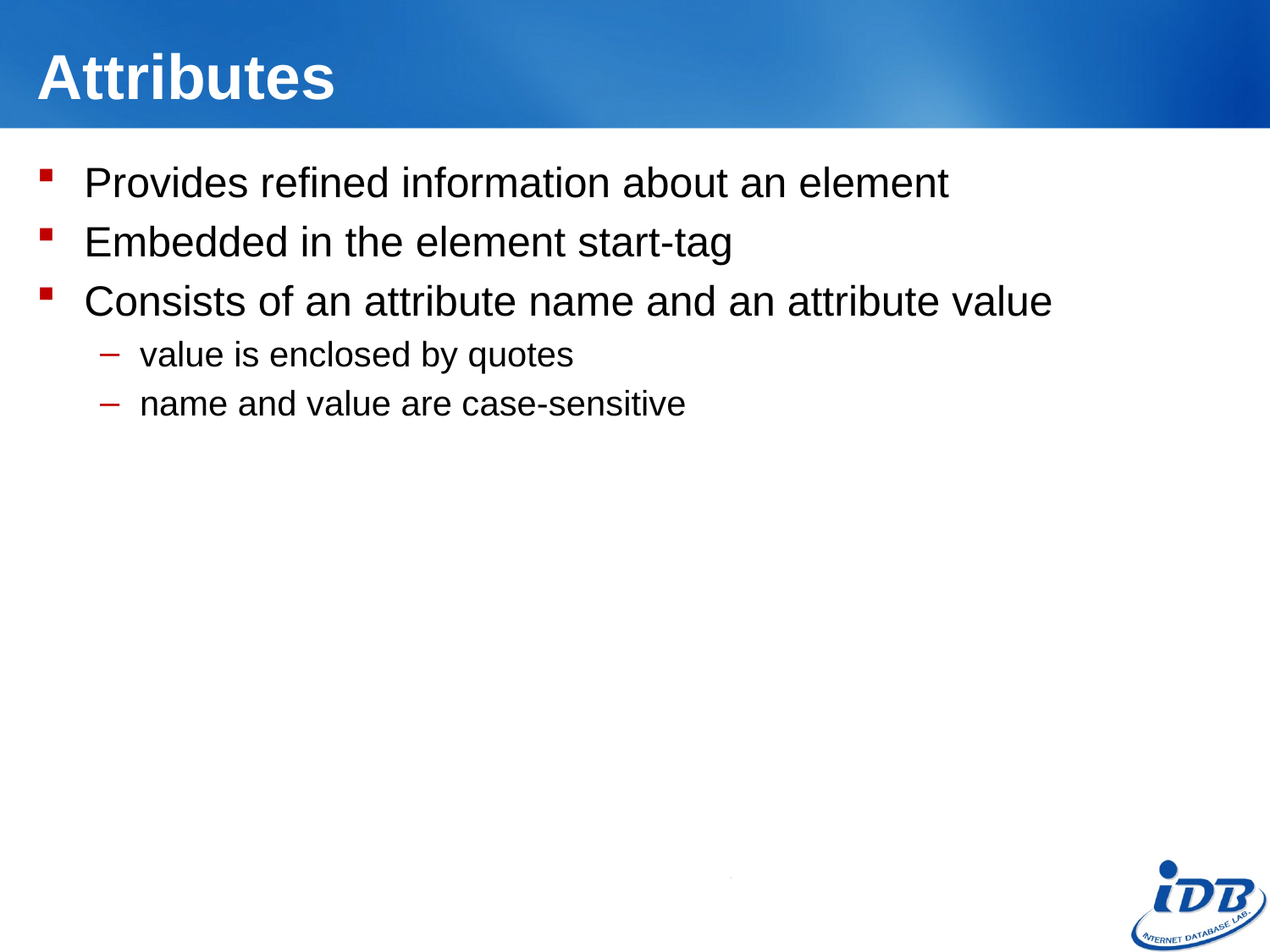

# Attributes
Provides refined information about an element
Embedded in the element start-tag
Consists of an attribute name and an attribute value
value is enclosed by quotes
name and value are case-sensitive